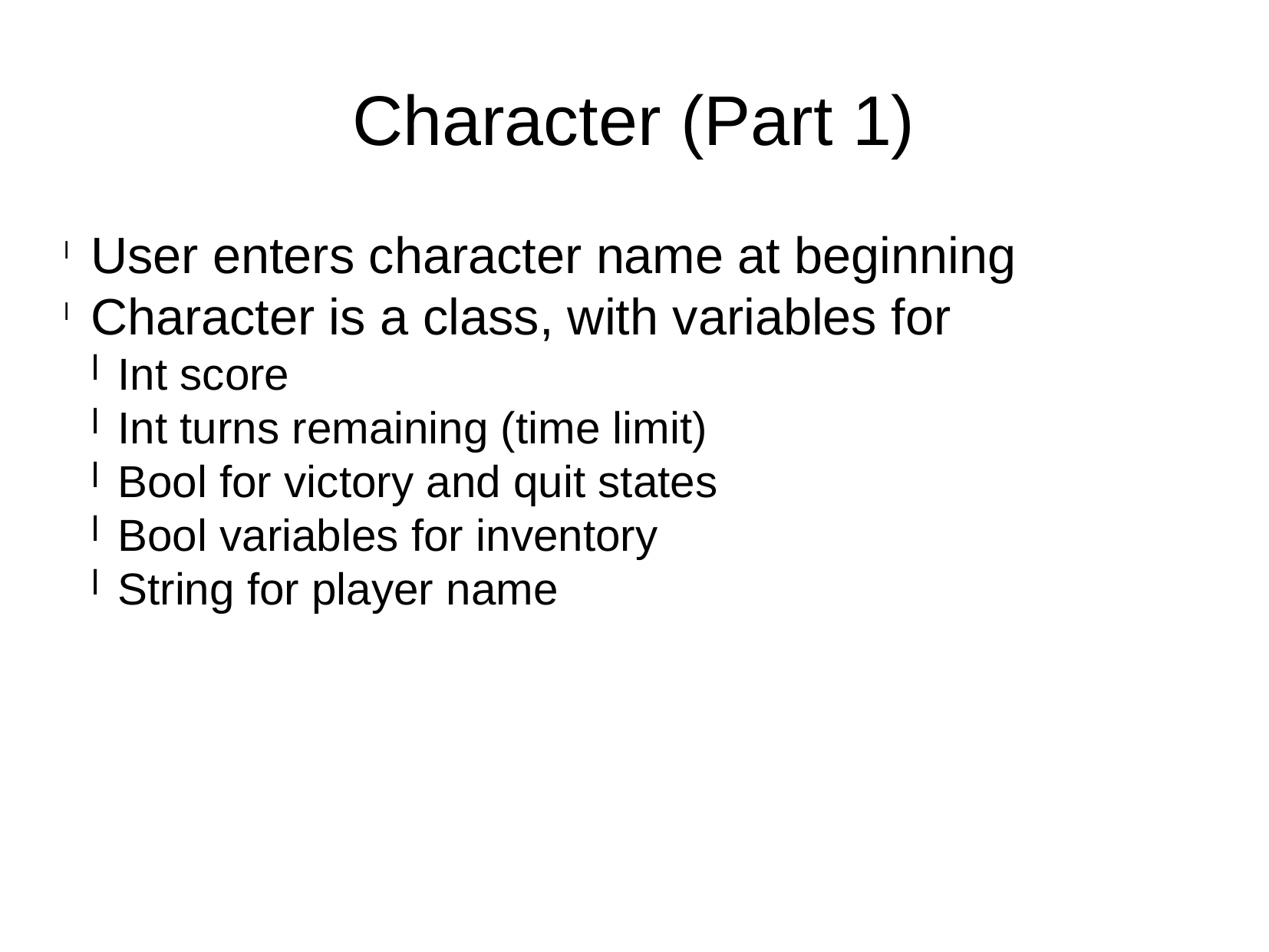

Character (Part 1)
User enters character name at beginning
Character is a class, with variables for
Int score
Int turns remaining (time limit)
Bool for victory and quit states
Bool variables for inventory
String for player name